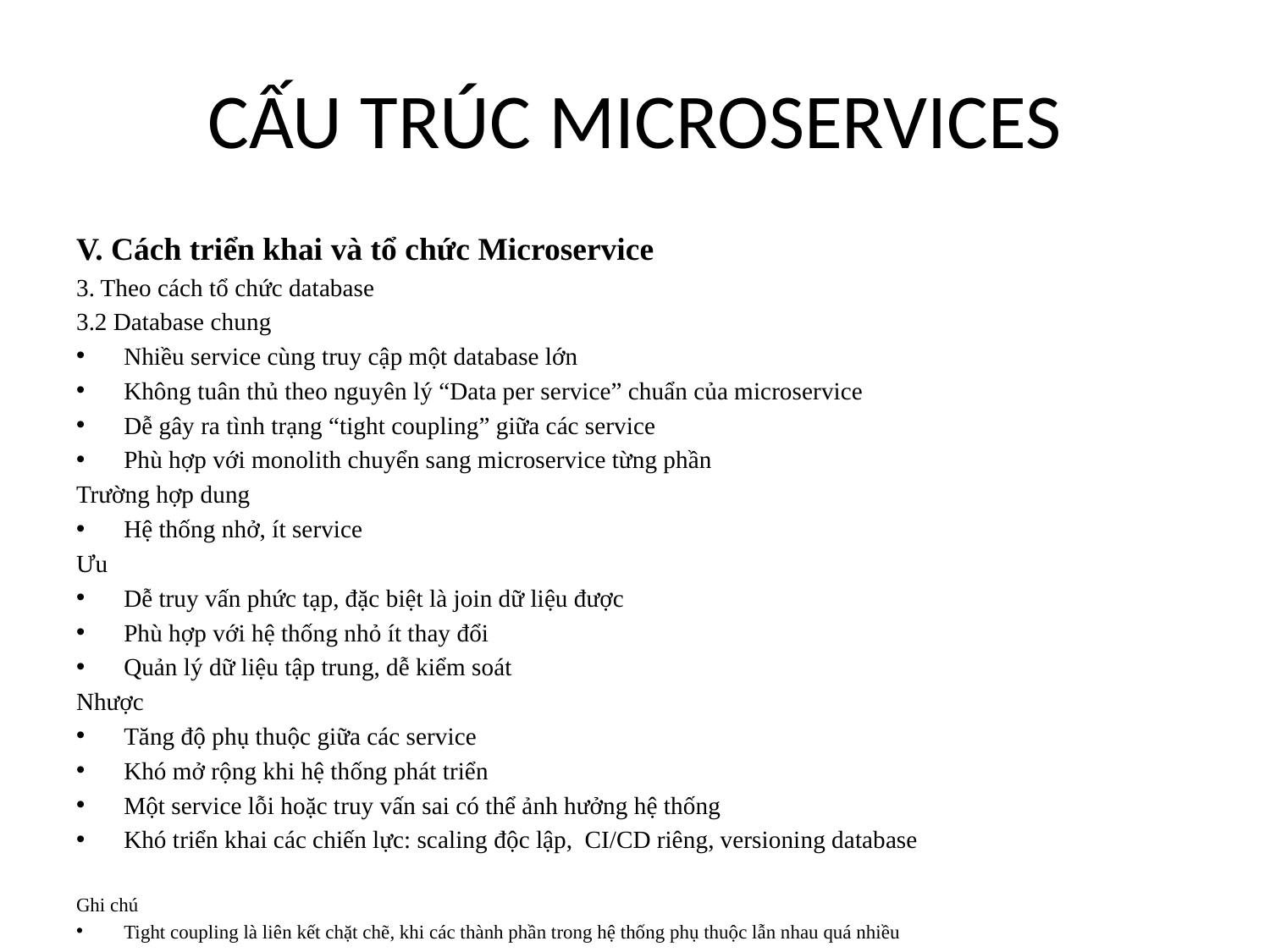

# CẤU TRÚC MICROSERVICES
V. Cách triển khai và tổ chức Microservice
3. Theo cách tổ chức database
3.2 Database chung
Nhiều service cùng truy cập một database lớn
Không tuân thủ theo nguyên lý “Data per service” chuẩn của microservice
Dễ gây ra tình trạng “tight coupling” giữa các service
Phù hợp với monolith chuyển sang microservice từng phần
Trường hợp dung
Hệ thống nhở, ít service
Ưu
Dễ truy vấn phức tạp, đặc biệt là join dữ liệu được
Phù hợp với hệ thống nhỏ ít thay đổi
Quản lý dữ liệu tập trung, dễ kiểm soát
Nhược
Tăng độ phụ thuộc giữa các service
Khó mở rộng khi hệ thống phát triển
Một service lỗi hoặc truy vấn sai có thể ảnh hưởng hệ thống
Khó triển khai các chiến lực: scaling độc lập,  CI/CD riêng, versioning database

Ghi chú
Tight coupling là liên kết chặt chẽ, khi các thành phần trong hệ thống phụ thuộc lẫn nhau quá nhiều